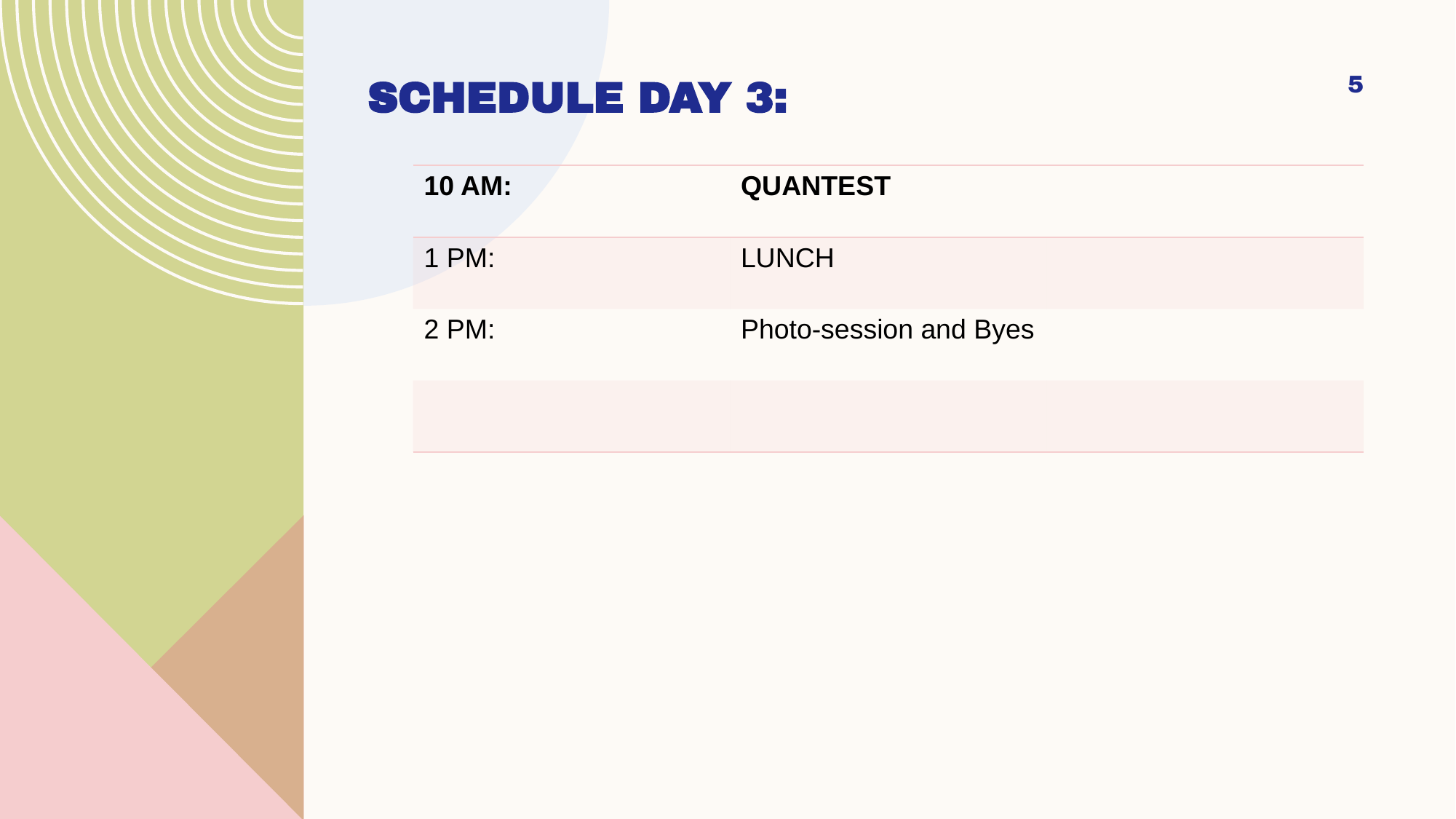

# Schedule day 3:
5
| 10 AM: | QUANTEST |  |
| --- | --- | --- |
| 1 PM: | LUNCH |  |
| 2 PM: | Photo-session and Byes |  |
|  |  |  |